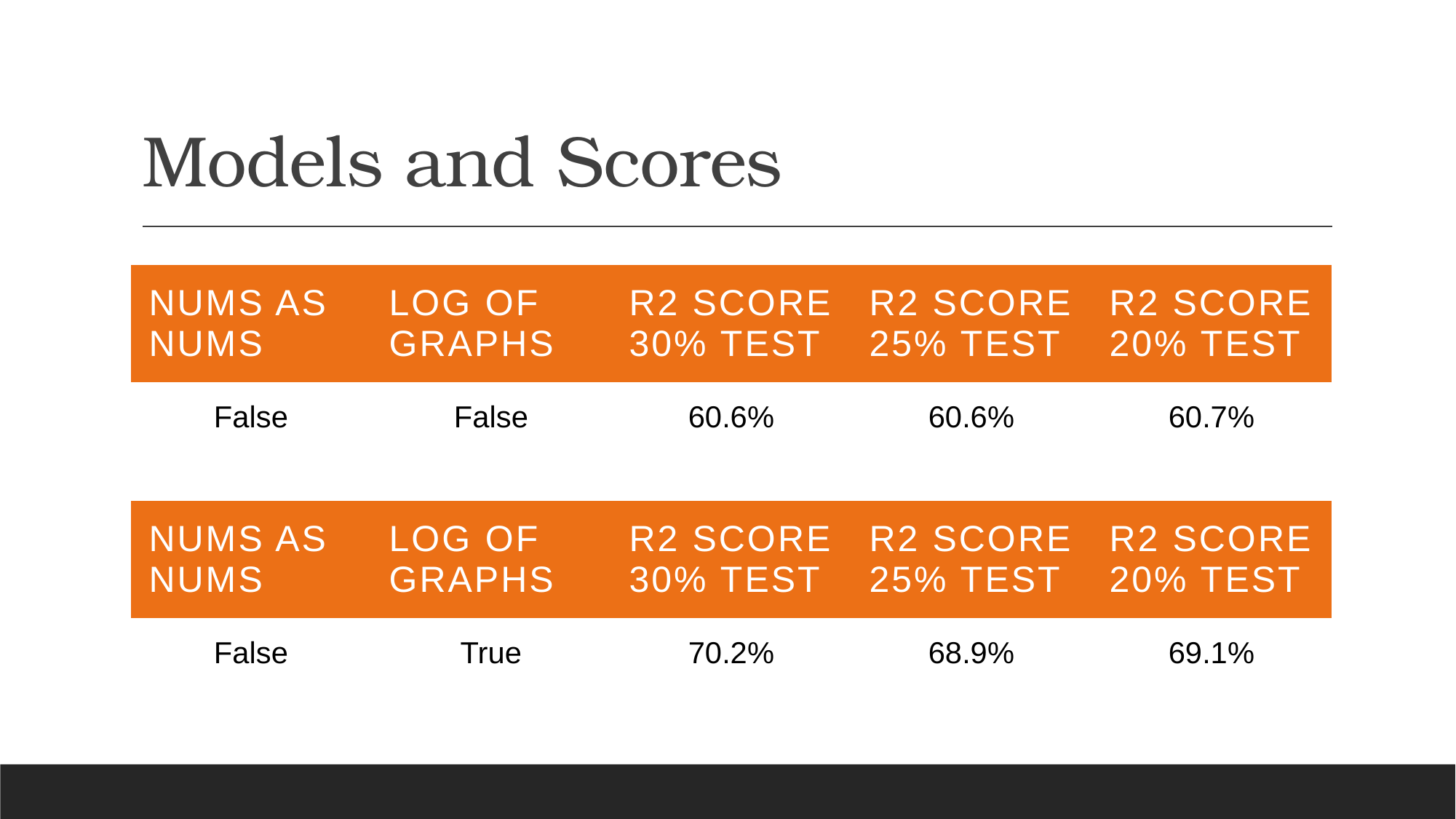

# Models and Scores
| Nums as nums | Log of graphs | R2 Score 30% Test | R2 Score 25% Test | R2 Score 20% Test |
| --- | --- | --- | --- | --- |
| False | False | 60.6% | 60.6% | 60.7% |
| Nums as nums | Log of graphs | R2 Score 30% Test | R2 Score 25% Test | R2 Score 20% Test |
| --- | --- | --- | --- | --- |
| False | True | 70.2% | 68.9% | 69.1% |